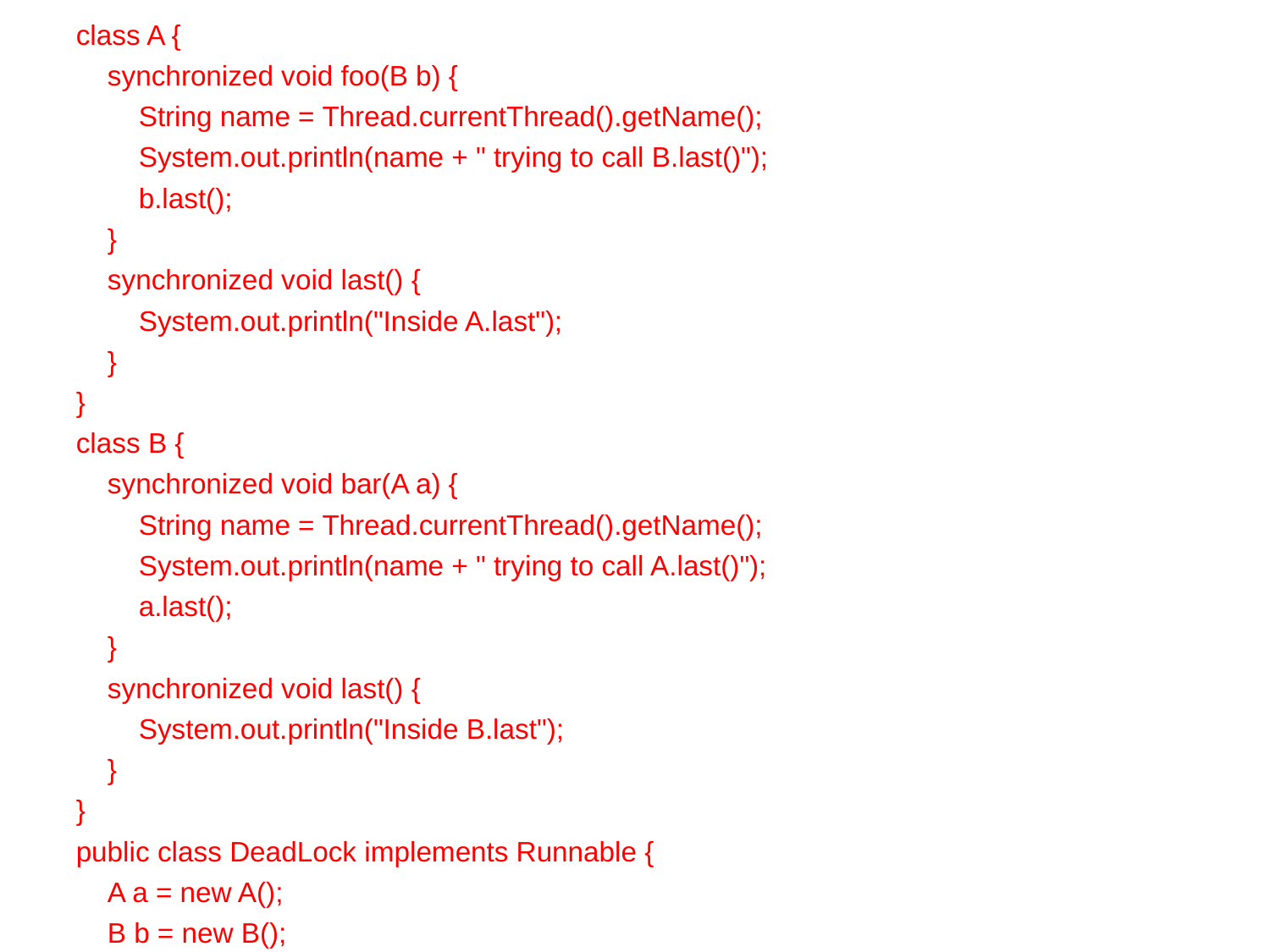

class A {
    synchronized void foo(B b) {
        String name = Thread.currentThread().getName();
        System.out.println(name + " trying to call B.last()");
        b.last();
    }
    synchronized void last() {
        System.out.println("Inside A.last");
    }
}
class B {
    synchronized void bar(A a) {
        String name = Thread.currentThread().getName();
        System.out.println(name + " trying to call A.last()");
        a.last();
    }
    synchronized void last() {
        System.out.println("Inside B.last");
    }
}
public class DeadLock implements Runnable {
    A a = new A();
    B b = new B();